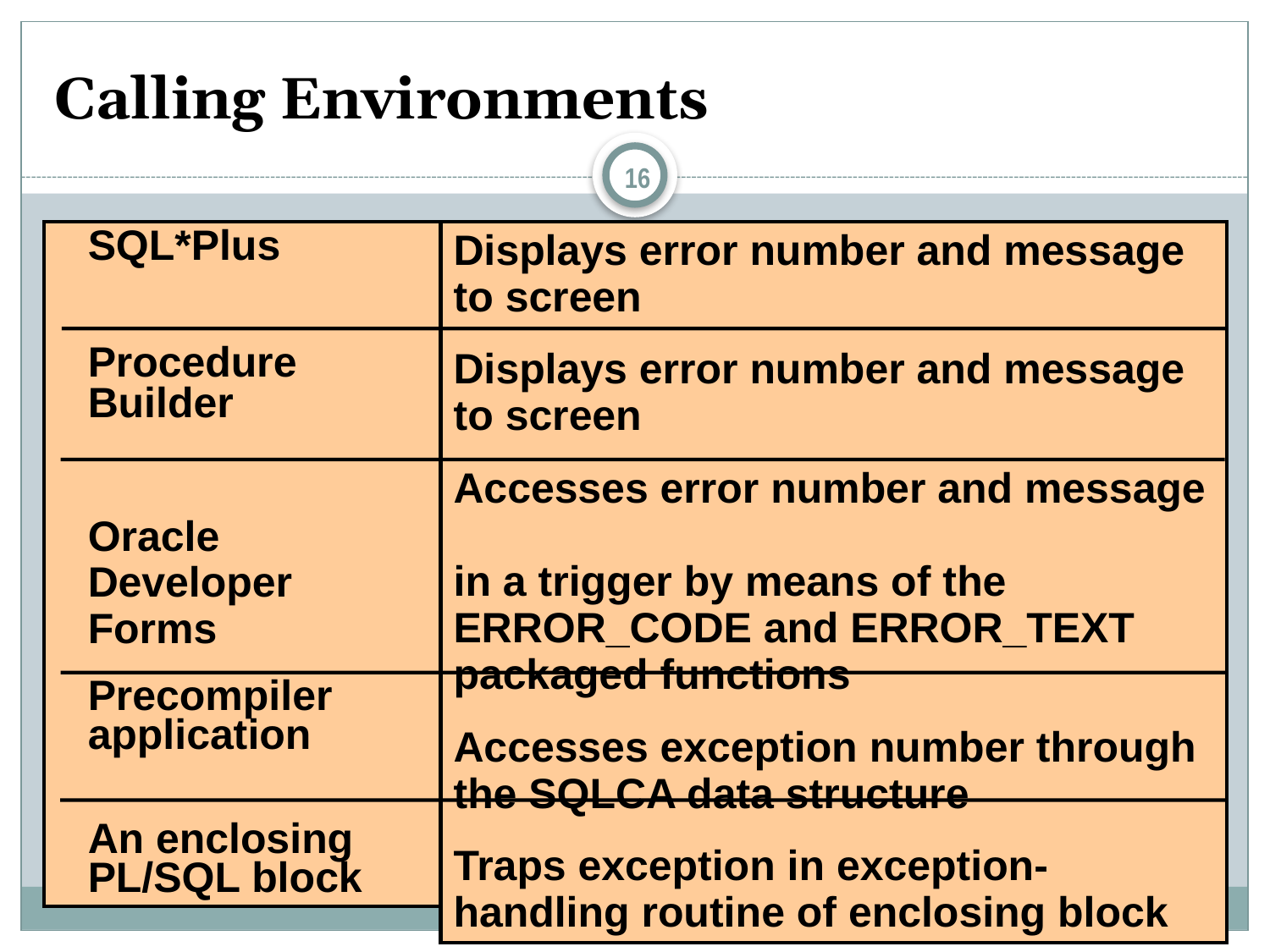

# Calling Environments
16
	SQL*Plus
	Procedure
	Builder

	Oracle		Developer		Forms
	Precompiler	application
	An enclosing 	PL/SQL block
Displays error number and message
to screen
Displays error number and message  to screen
Accesses error number and message
in a trigger by means of the ERROR_CODE and ERROR_TEXT packaged functions
Accesses exception number through
the SQLCA data structure
Traps exception in exception-handling routine of enclosing block